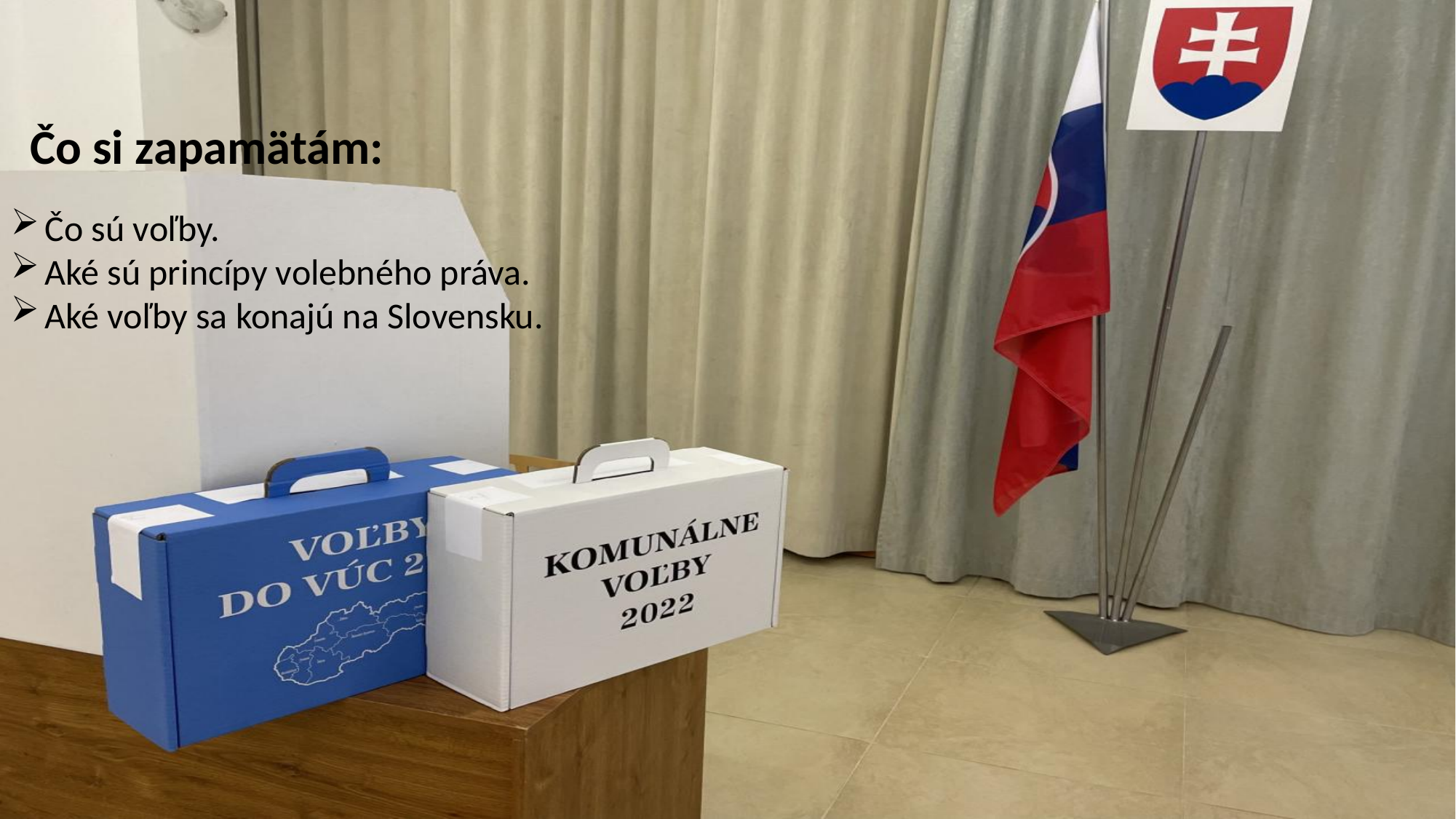

Čo si zapamätám:
Čo sú voľby.
Aké sú princípy volebného práva.
Aké voľby sa konajú na Slovensku.